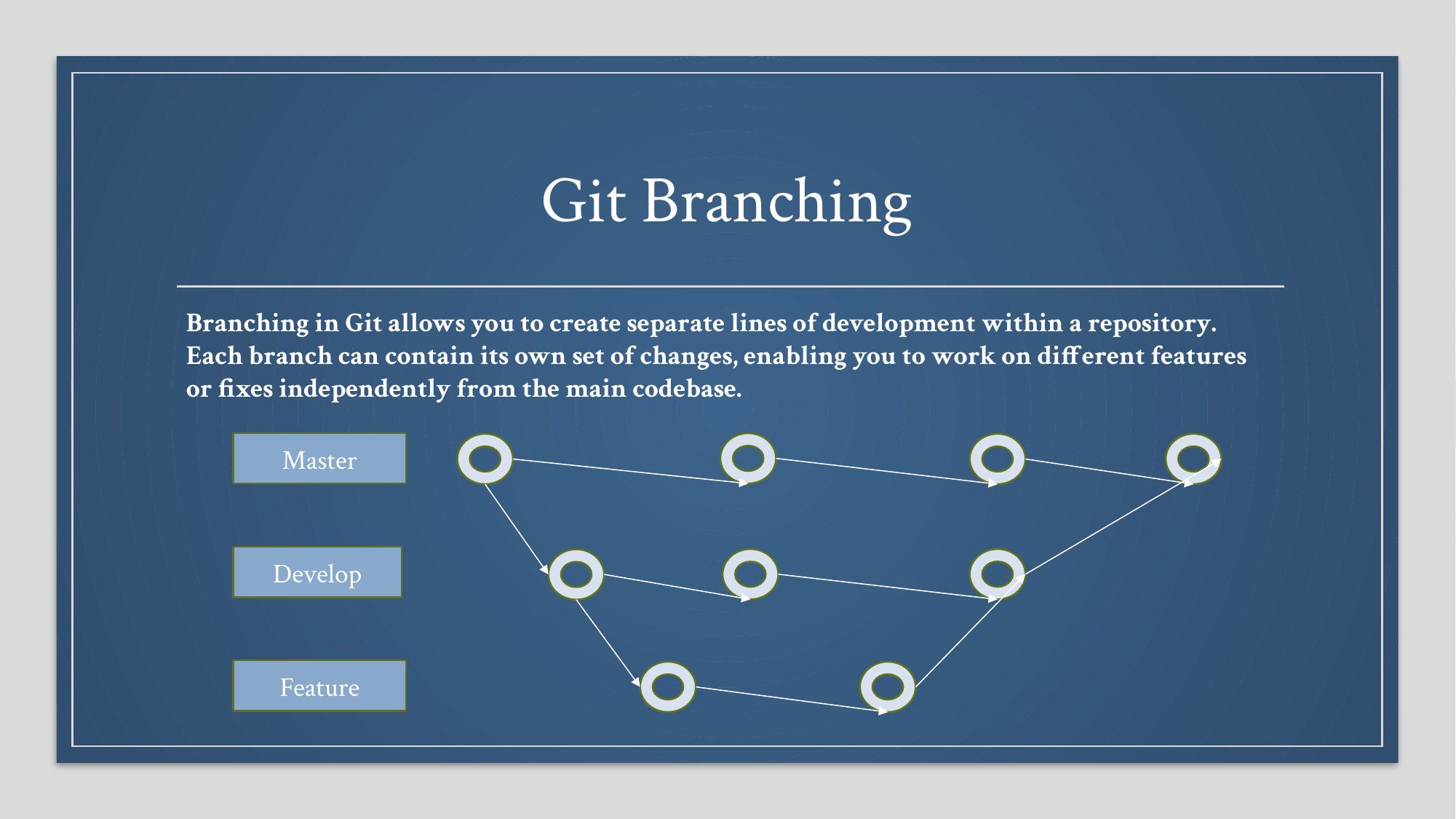

# Git Branching
Branching in Git allows you to create separate lines of development within a repository. Each branch can contain its own set of changes, enabling you to work on different features or fixes independently from the main codebase.
Master

Develop

Feature